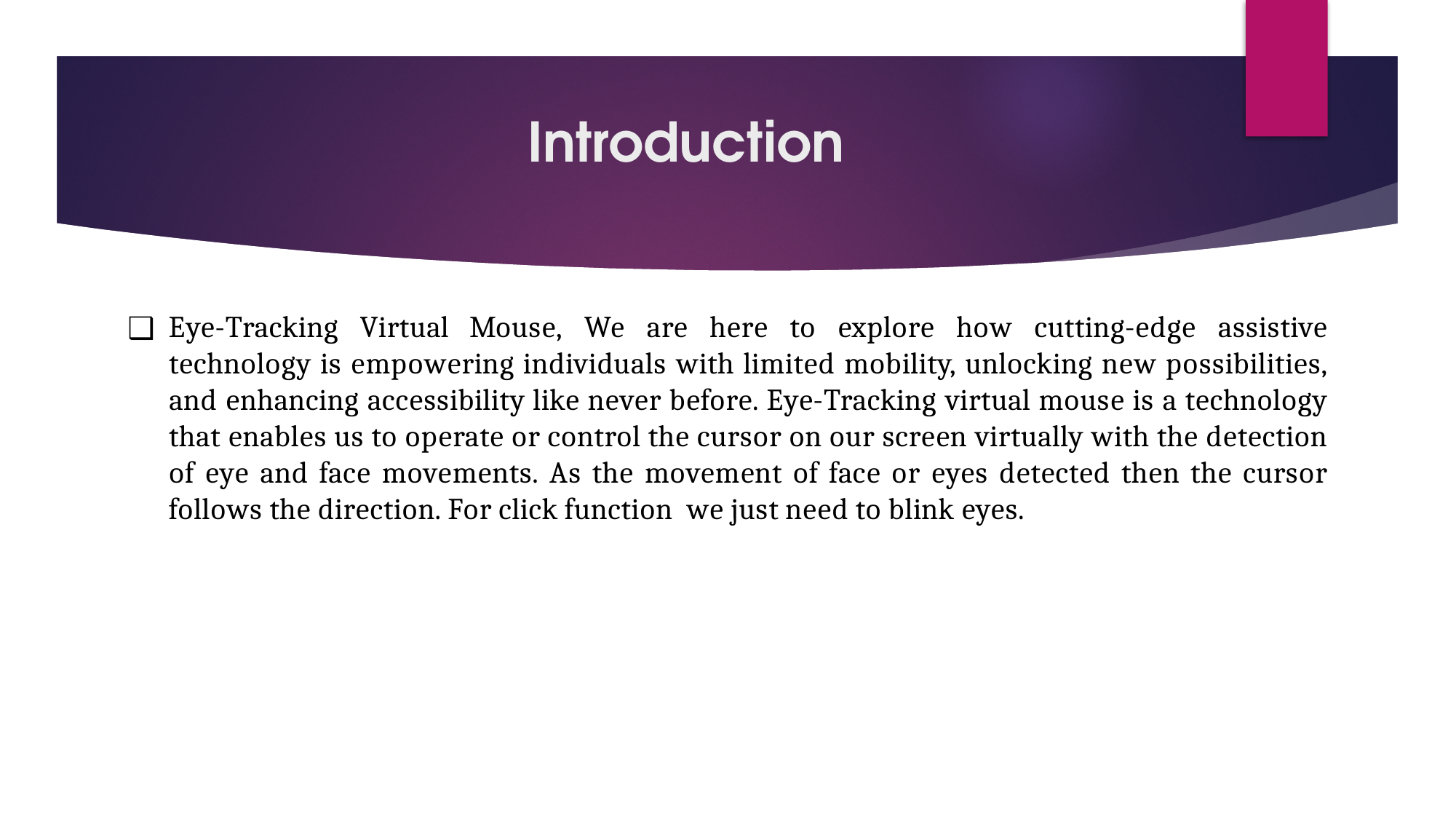

# Introduction
Eye-Tracking Virtual Mouse, We are here to explore how cutting-edge assistive technology is empowering individuals with limited mobility, unlocking new possibilities, and enhancing accessibility like never before. Eye-Tracking virtual mouse is a technology that enables us to operate or control the cursor on our screen virtually with the detection of eye and face movements. As the movement of face or eyes detected then the cursor follows the direction. For click function  we just need to blink eyes.